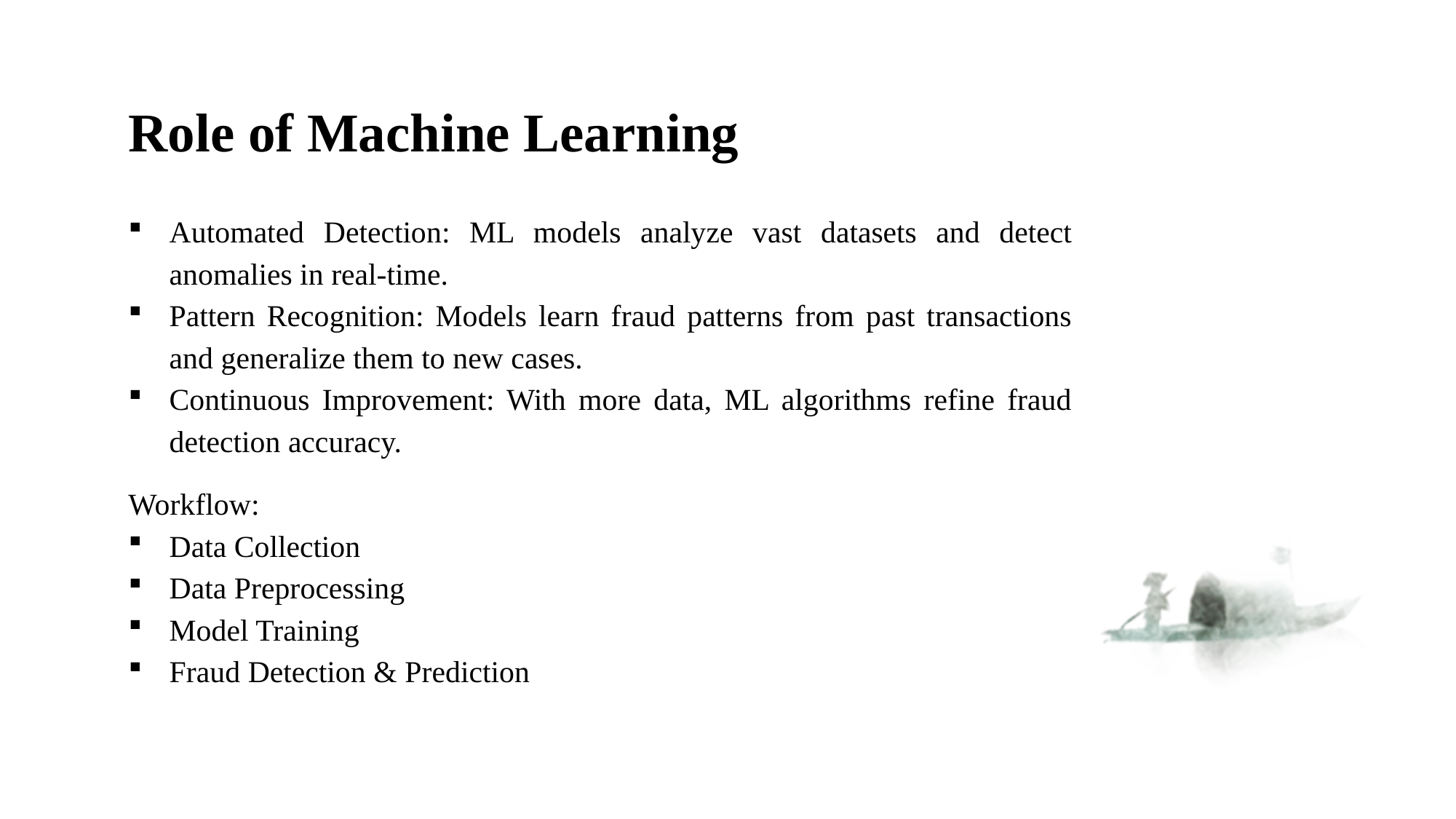

Role of Machine Learning
Automated Detection: ML models analyze vast datasets and detect anomalies in real-time.
Pattern Recognition: Models learn fraud patterns from past transactions and generalize them to new cases.
Continuous Improvement: With more data, ML algorithms refine fraud detection accuracy.

Workflow:
Data Collection
Data Preprocessing
Model Training
Fraud Detection & Prediction